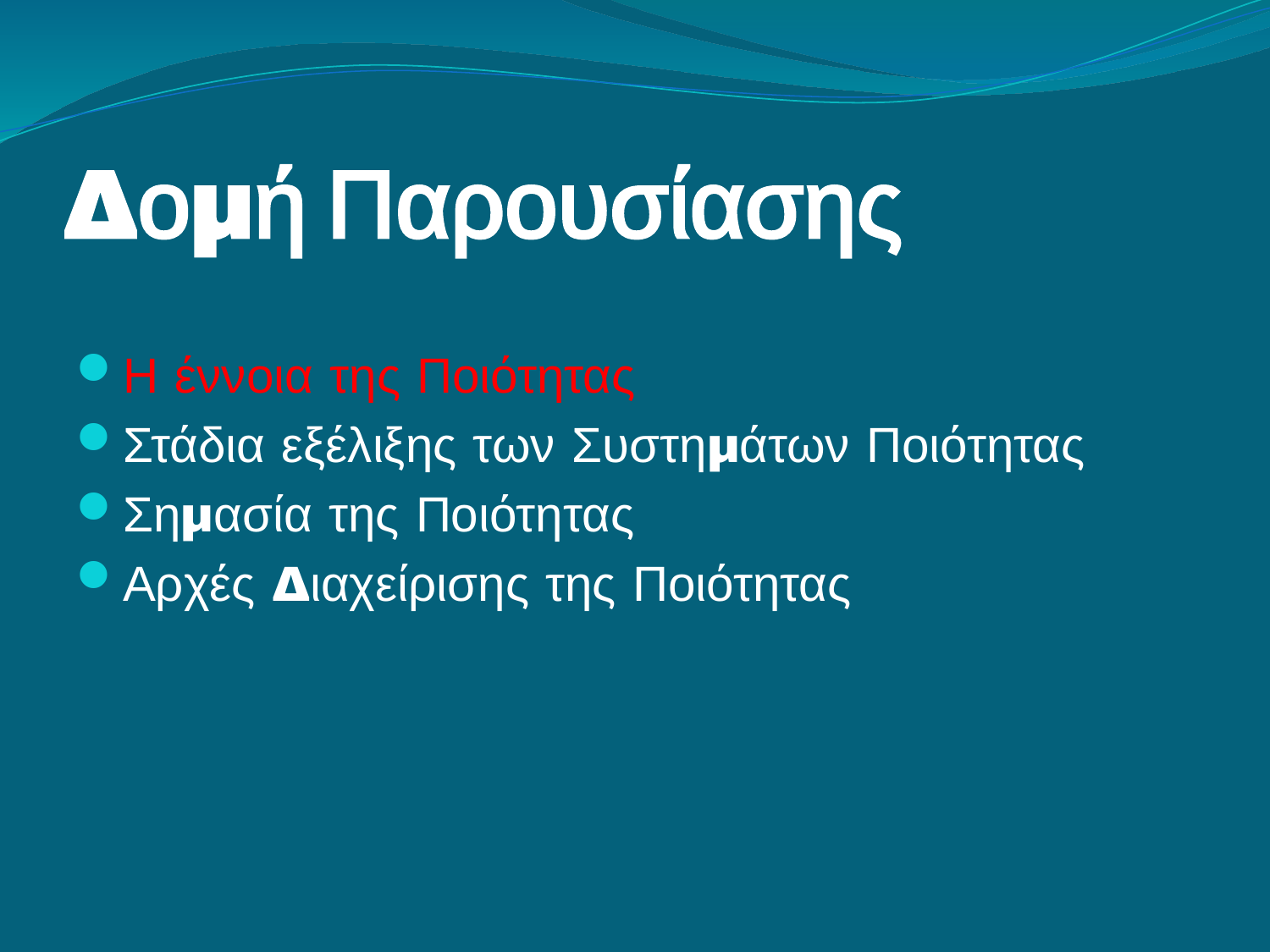

# Δομή Παρουσίασης

Η έννοια της Ποιότητας
Στάδια εξέλιξης των Συστημάτων Ποιότητας
Σημασία της Ποιότητας
Αρχές Διαχείρισης της Ποιότητας